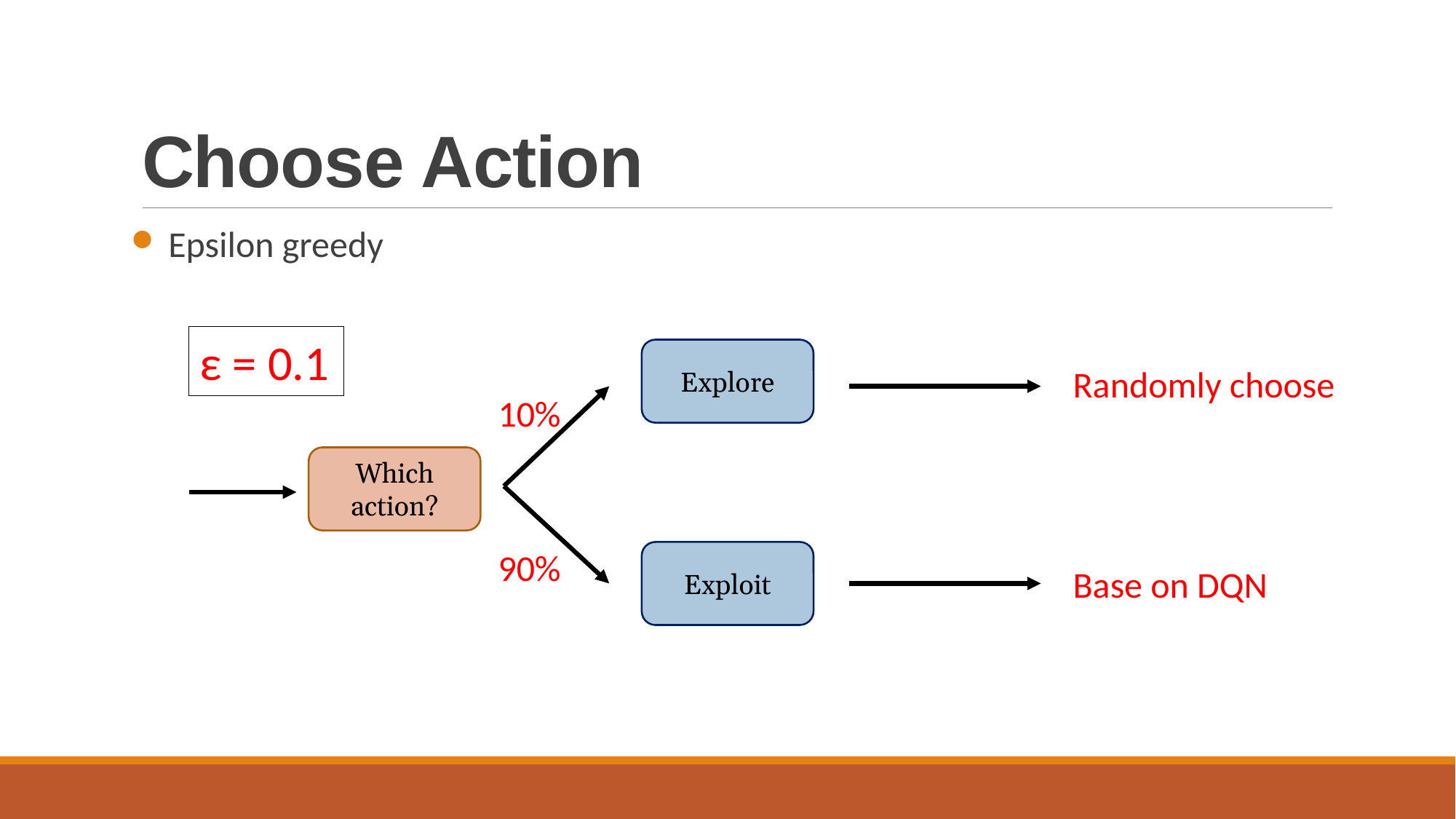

# Choose Action
 Epsilon greedy
ε = 0.1
Explore
Randomly choose
10%
Which action?
90%
Exploit
Base on DQN